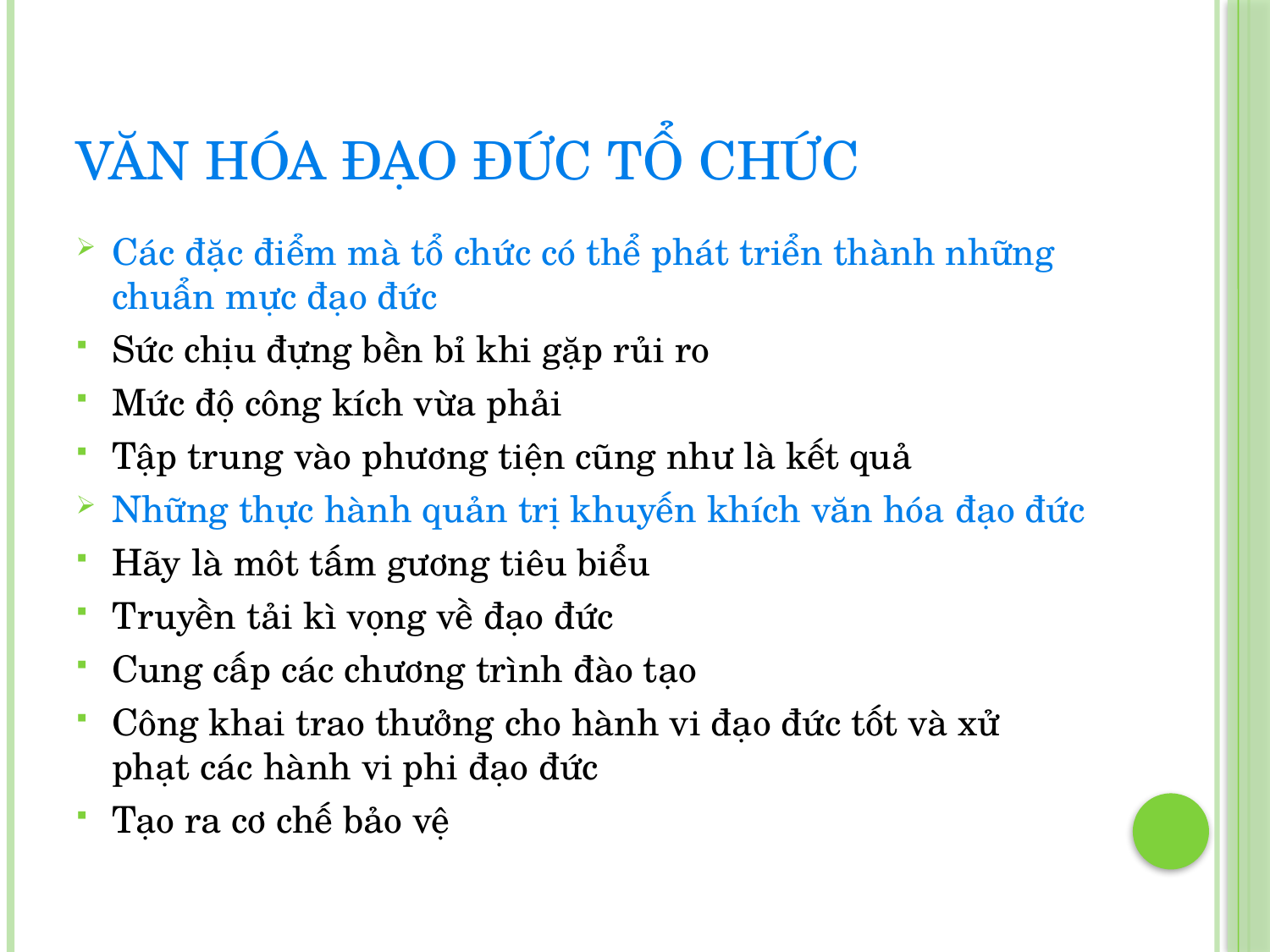

# Văn hóa đạo đức tổ chức
Các đặc điểm mà tổ chức có thể phát triển thành những chuẩn mực đạo đức
Sức chịu đựng bền bỉ khi gặp rủi ro
Mức độ công kích vừa phải
Tập trung vào phương tiện cũng như là kết quả
Những thực hành quản trị khuyến khích văn hóa đạo đức
Hãy là môt tấm gương tiêu biểu
Truyền tải kì vọng về đạo đức
Cung cấp các chương trình đào tạo
Công khai trao thưởng cho hành vi đạo đức tốt và xử phạt các hành vi phi đạo đức
Tạo ra cơ chế bảo vệ